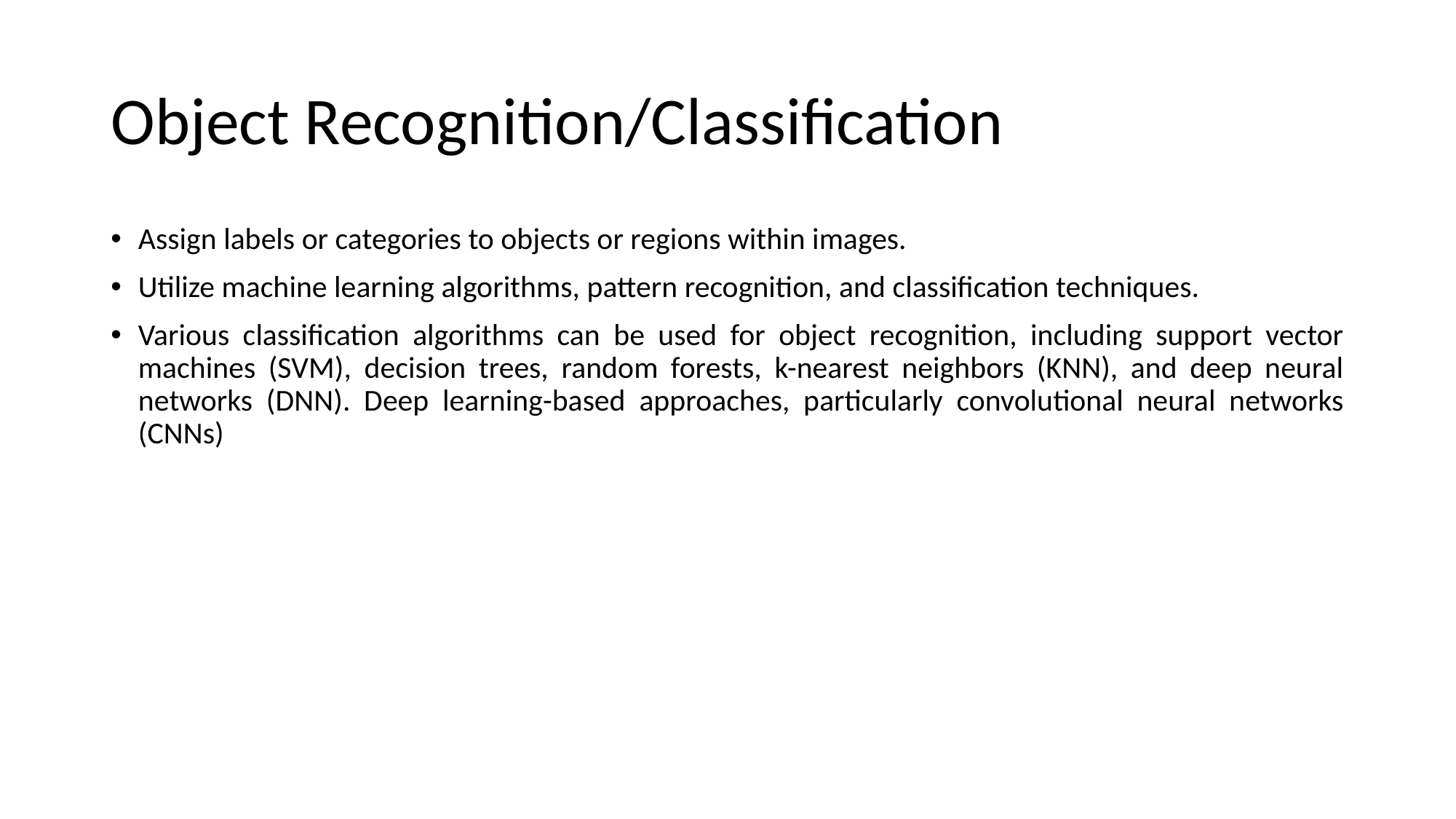

# Object Recognition/Classification
Assign labels or categories to objects or regions within images.
Utilize machine learning algorithms, pattern recognition, and classification techniques.
Various classification algorithms can be used for object recognition, including support vector machines (SVM), decision trees, random forests, k-nearest neighbors (KNN), and deep neural networks (DNN). Deep learning-based approaches, particularly convolutional neural networks (CNNs)